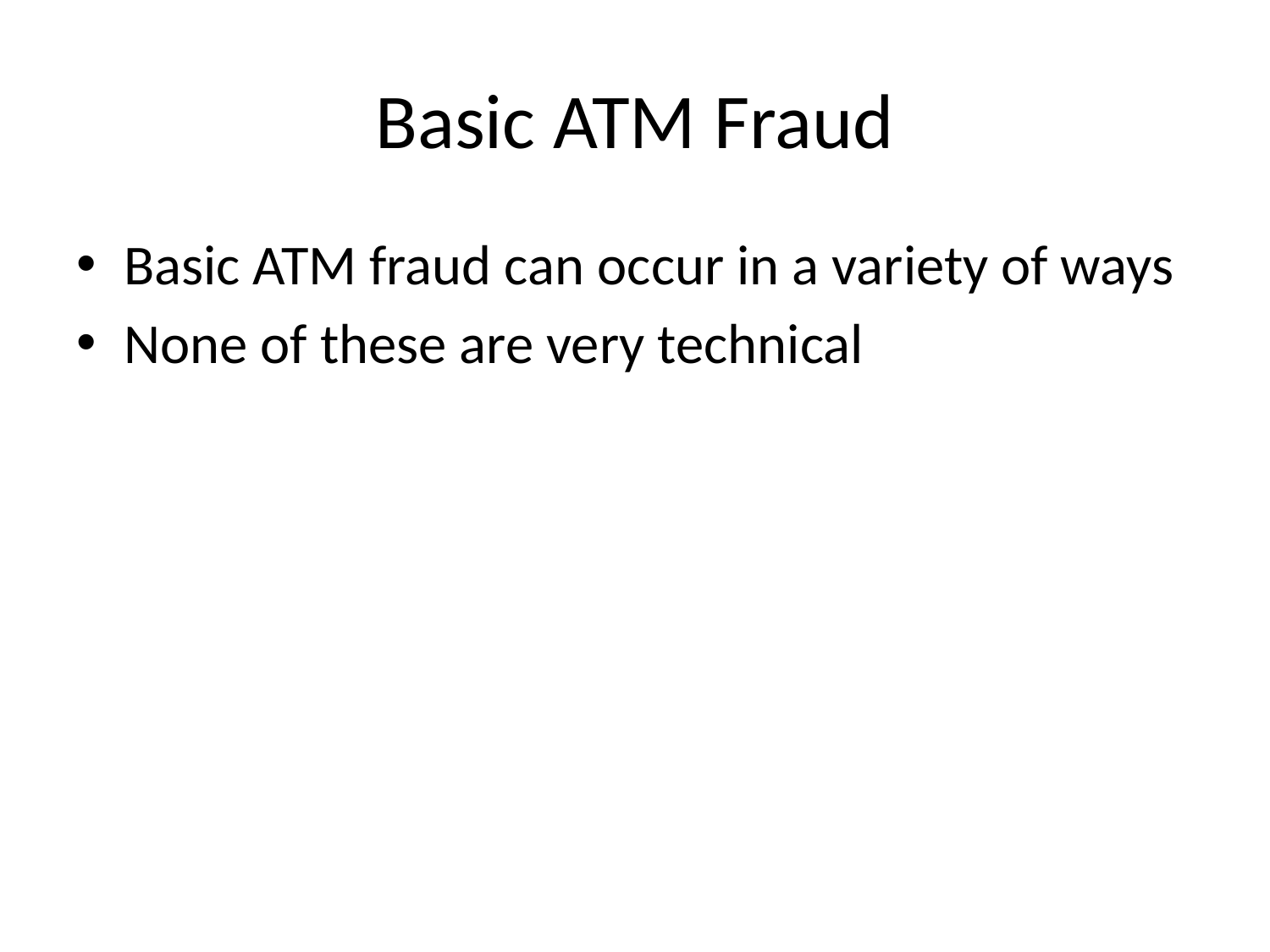

# Basic ATM Fraud
Basic ATM fraud can occur in a variety of ways
None of these are very technical